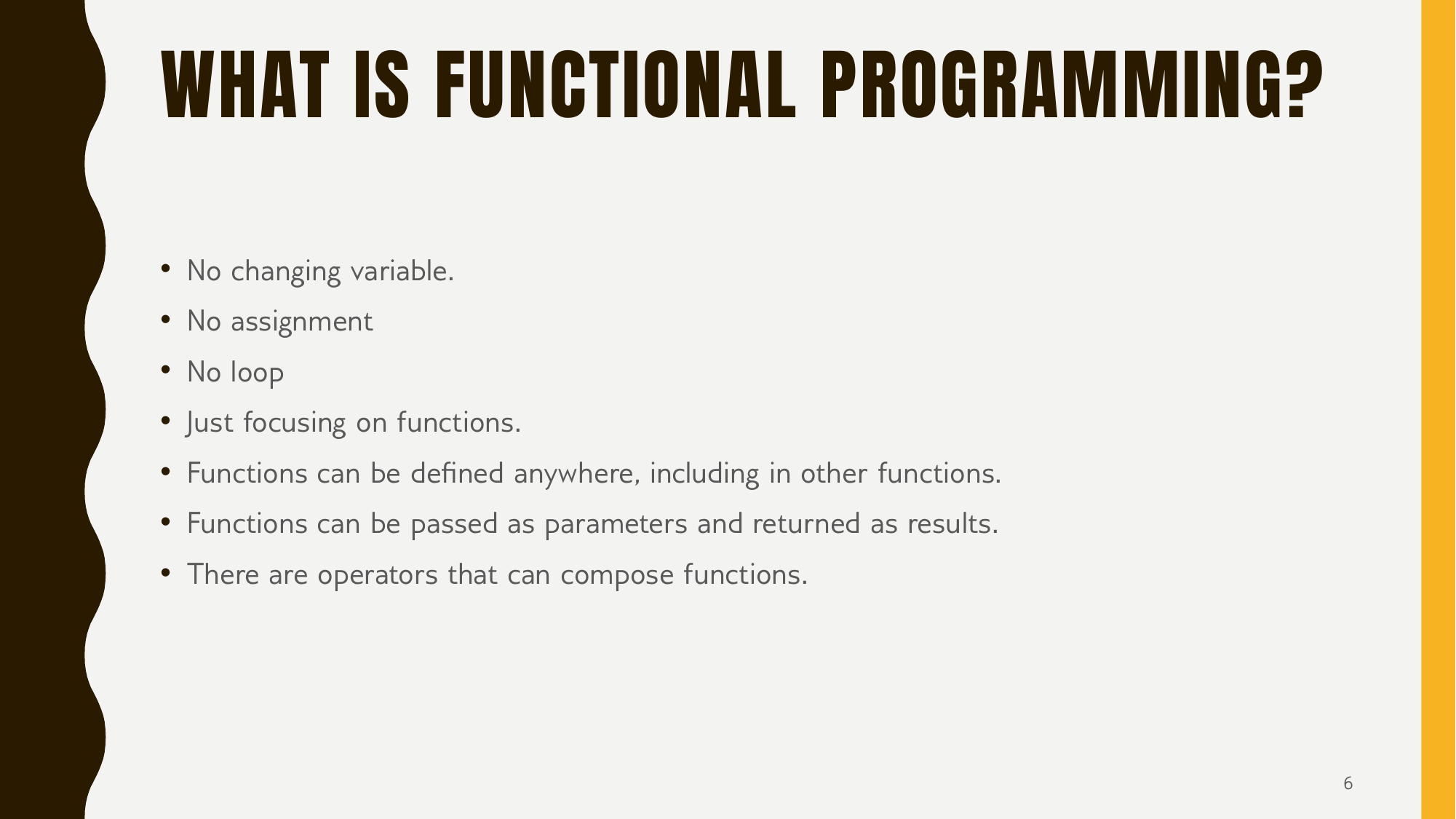

# What is functional programming?
No changing variable.
No assignment
No loop
Just focusing on functions.
Functions can be defined anywhere, including in other functions.
Functions can be passed as parameters and returned as results.
There are operators that can compose functions.

6